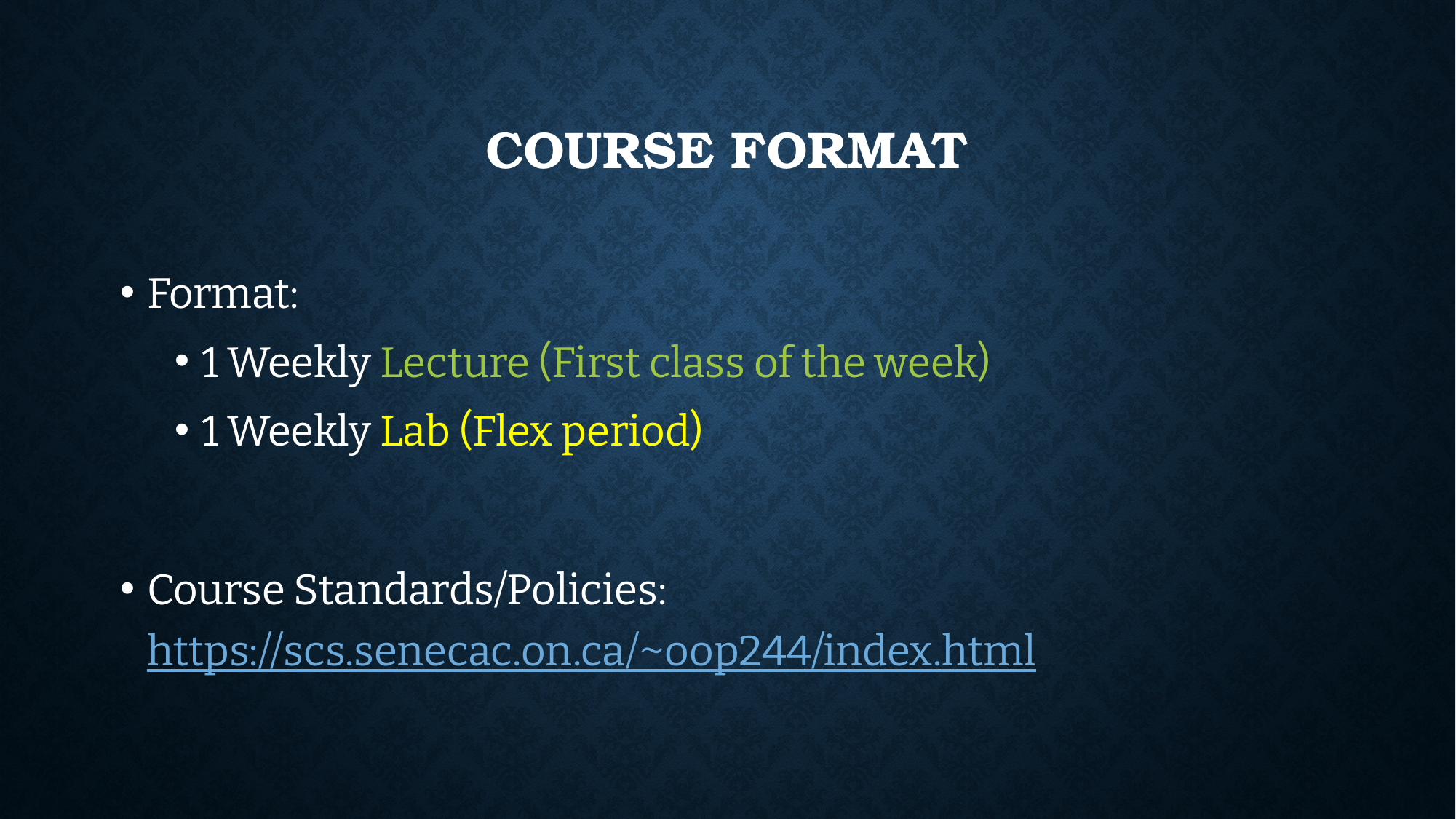

# Course Format
Format:
1 Weekly Lecture (First class of the week)
1 Weekly Lab (Flex period)

Course Standards/Policies: https://scs.senecac.on.ca/~oop244/index.html